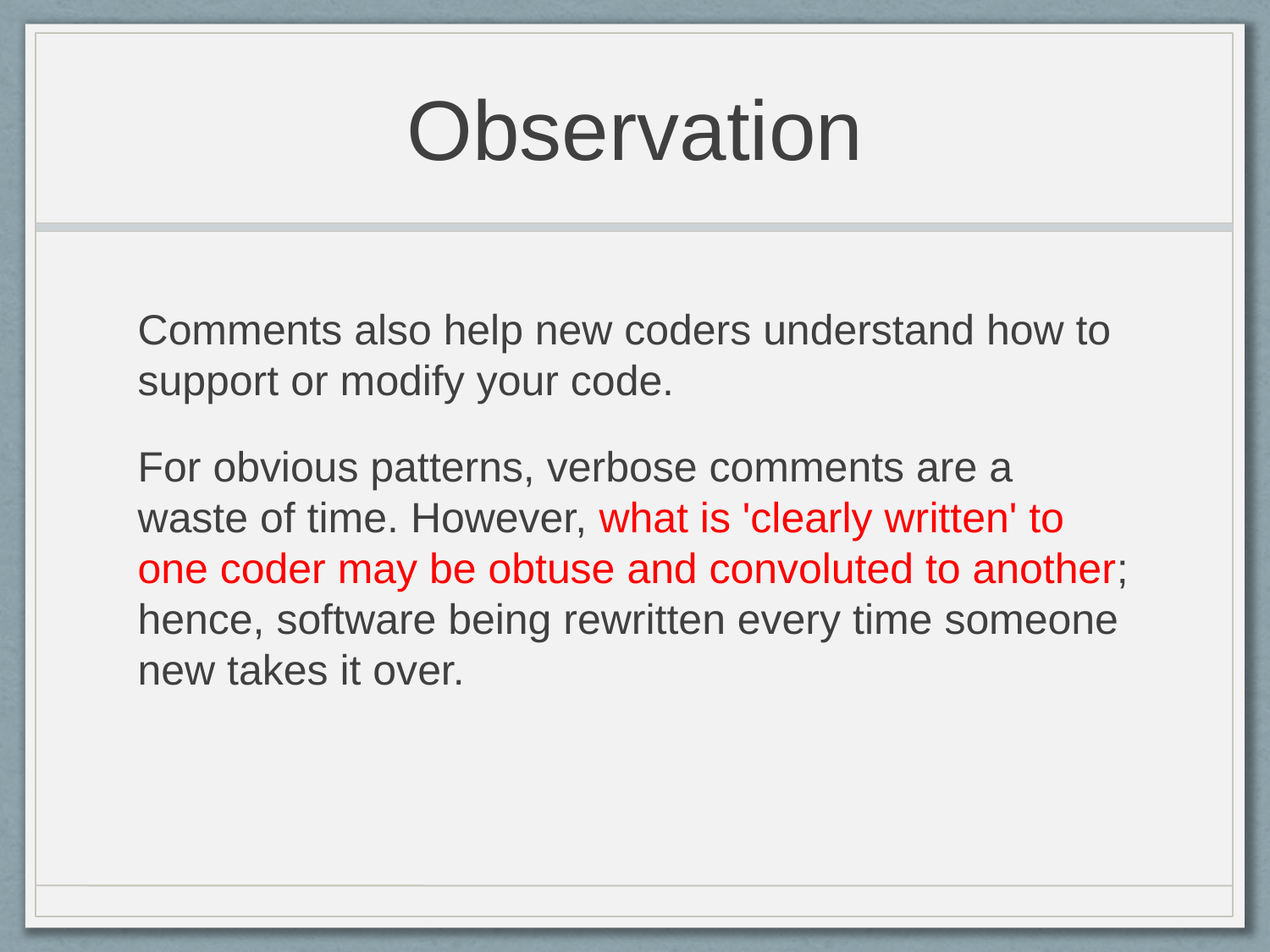

# Observation
Comments also help new coders understand how to support or modify your code.
For obvious patterns, verbose comments are a waste of time. However, what is 'clearly written' to one coder may be obtuse and convoluted to another; hence, software being rewritten every time someone new takes it over.